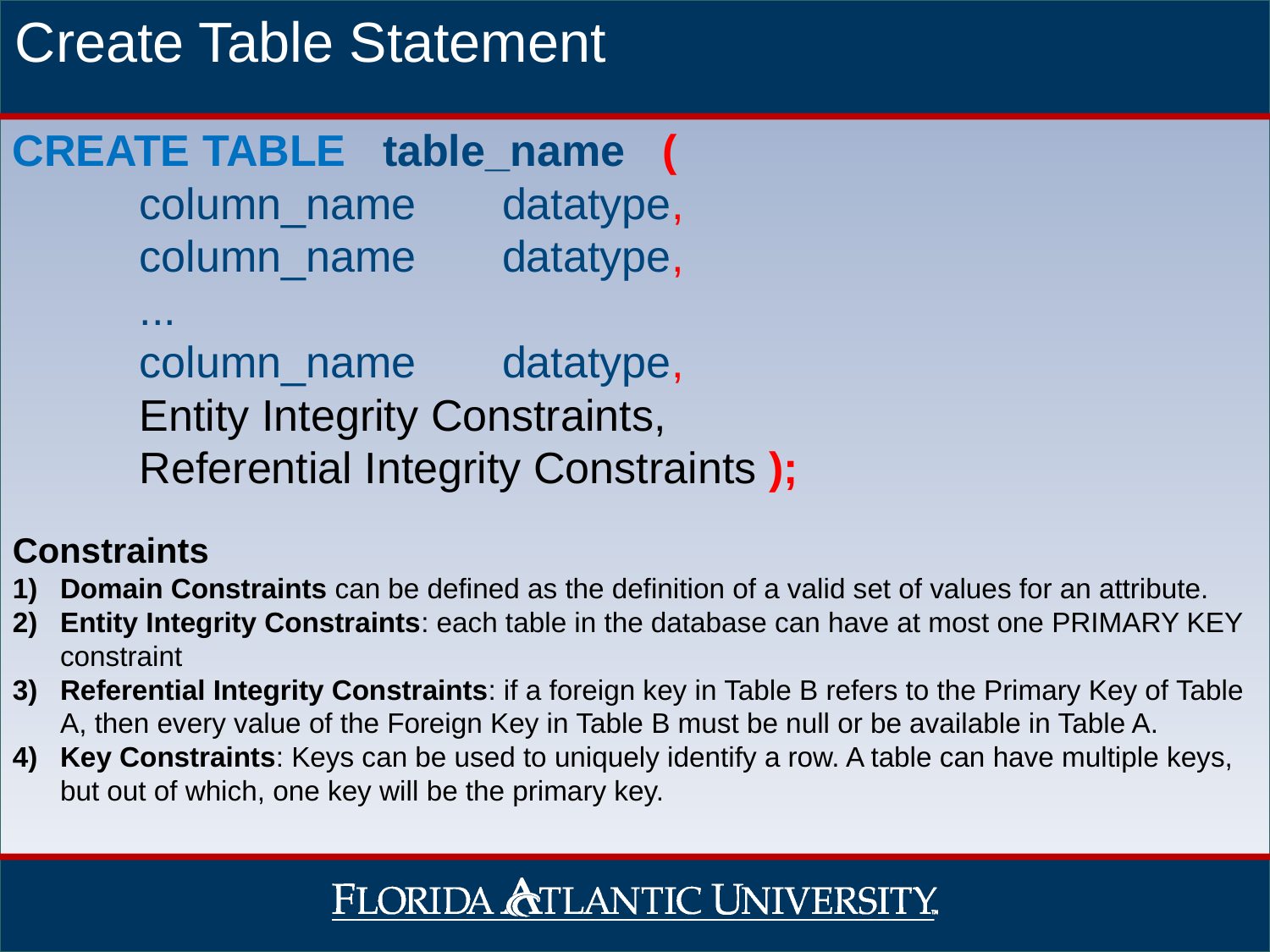

Create Table Statement
CREATE TABLE   table_name   (
 	column_name       datatype,
  	column_name       datatype,
  	...
  	column_name       datatype,
  	Entity Integrity Constraints,
	Referential Integrity Constraints );
Constraints
Domain Constraints can be defined as the definition of a valid set of values for an attribute.
Entity Integrity Constraints: each table in the database can have at most one PRIMARY KEY constraint
Referential Integrity Constraints: if a foreign key in Table B refers to the Primary Key of Table A, then every value of the Foreign Key in Table B must be null or be available in Table A.
Key Constraints: Keys can be used to uniquely identify a row. A table can have multiple keys, but out of which, one key will be the primary key.